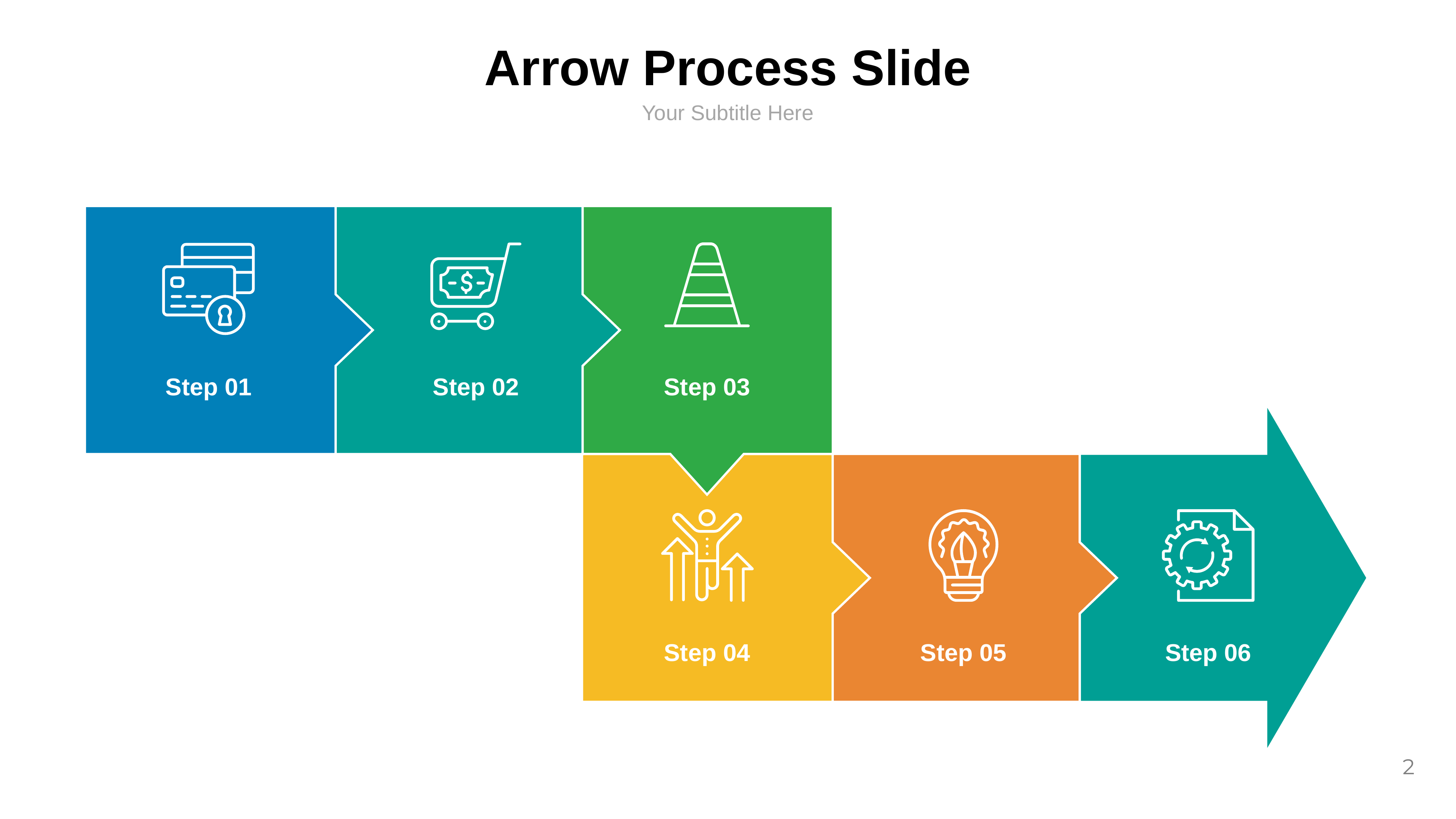

Arrow Process Slide
Your Subtitle Here

Step 01
Step 02
Step 03

Step 04
Step 05
Step 06